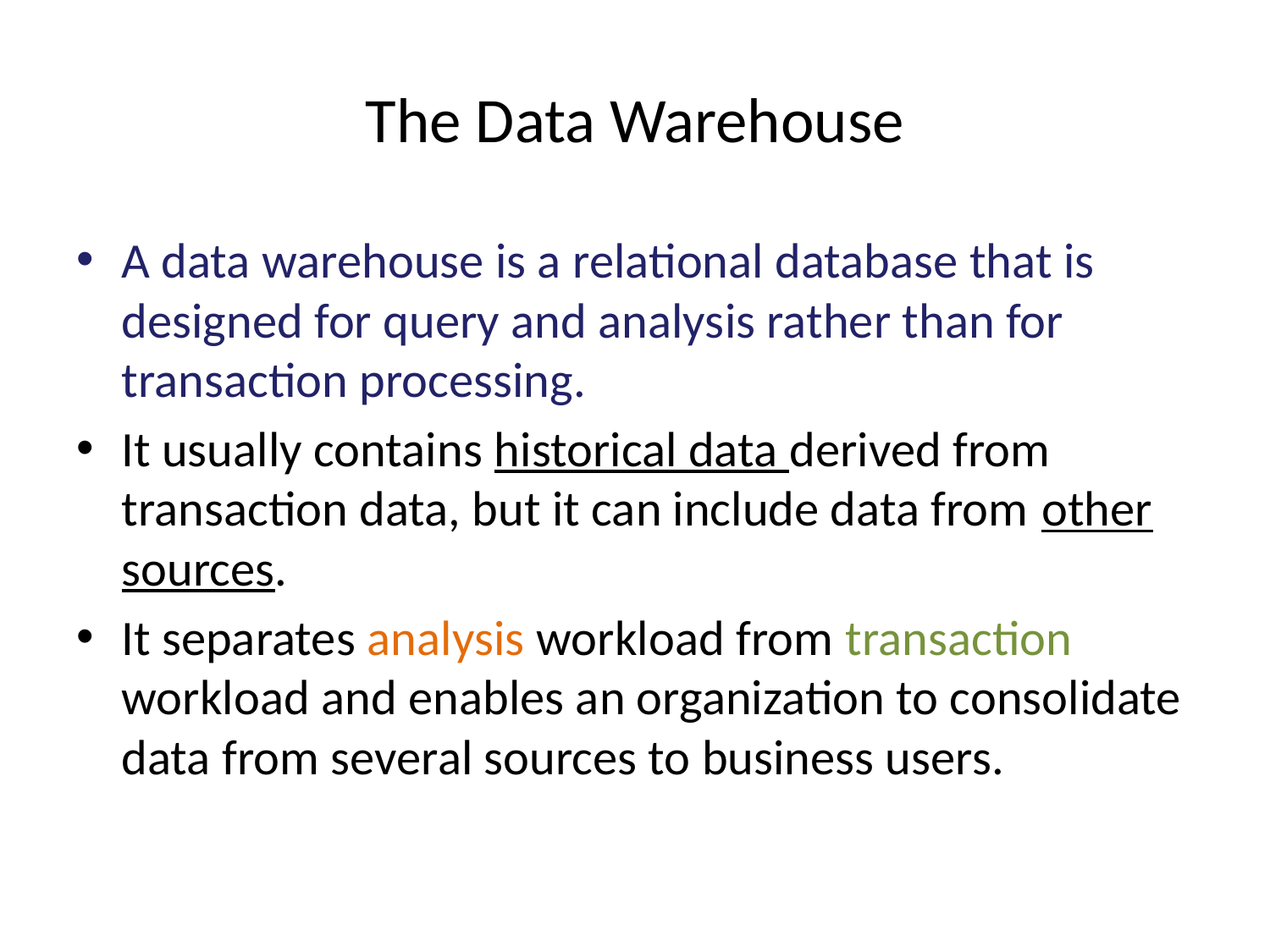

# The Data Warehouse
A data warehouse is a relational database that is designed for query and analysis rather than for transaction processing.
It usually contains historical data derived from transaction data, but it can include data from other sources.
It separates analysis workload from transaction workload and enables an organization to consolidate data from several sources to business users.